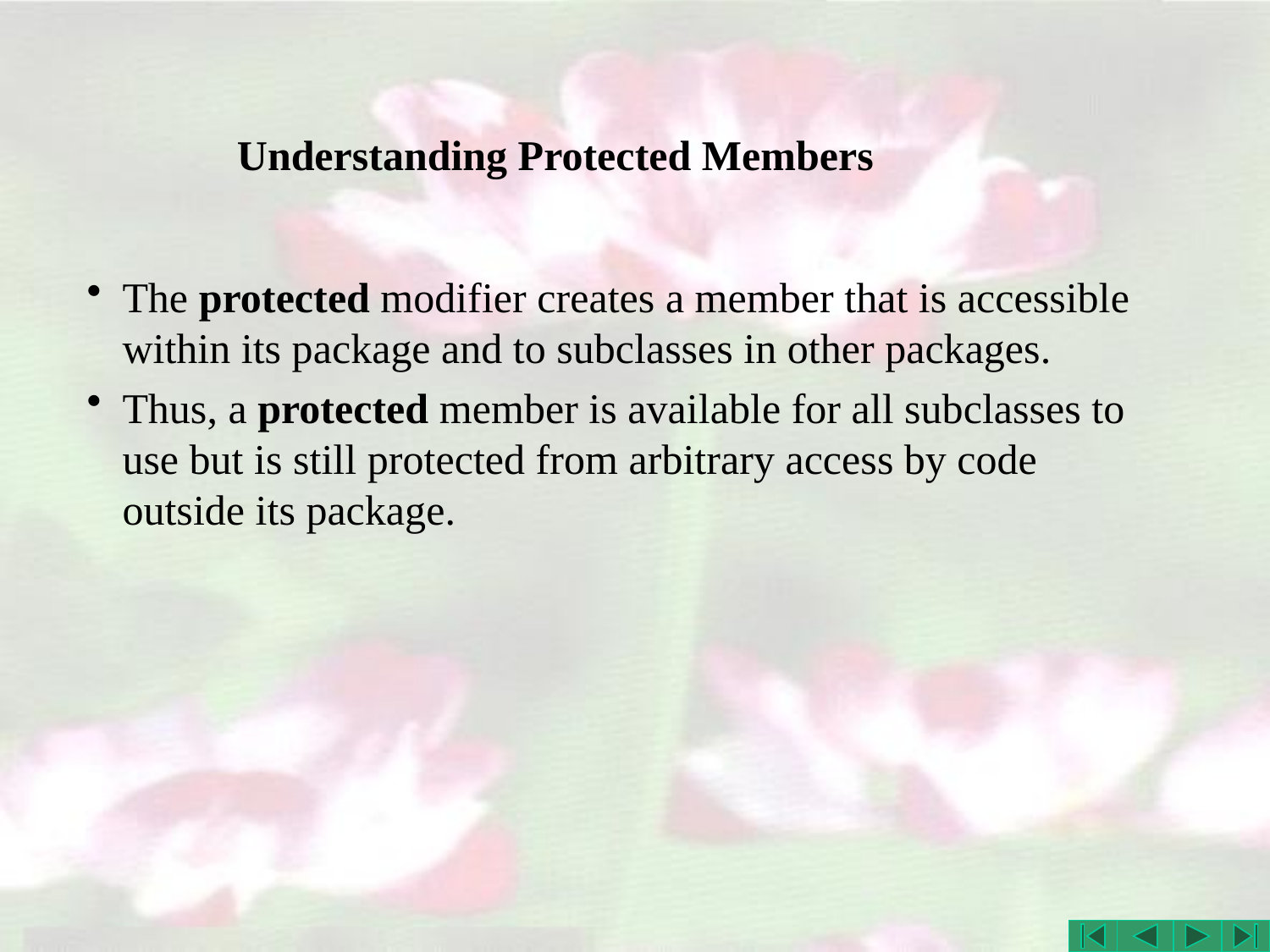

# Understanding Protected Members
The protected modifier creates a member that is accessible within its package and to subclasses in other packages.
Thus, a protected member is available for all subclasses to use but is still protected from arbitrary access by code outside its package.